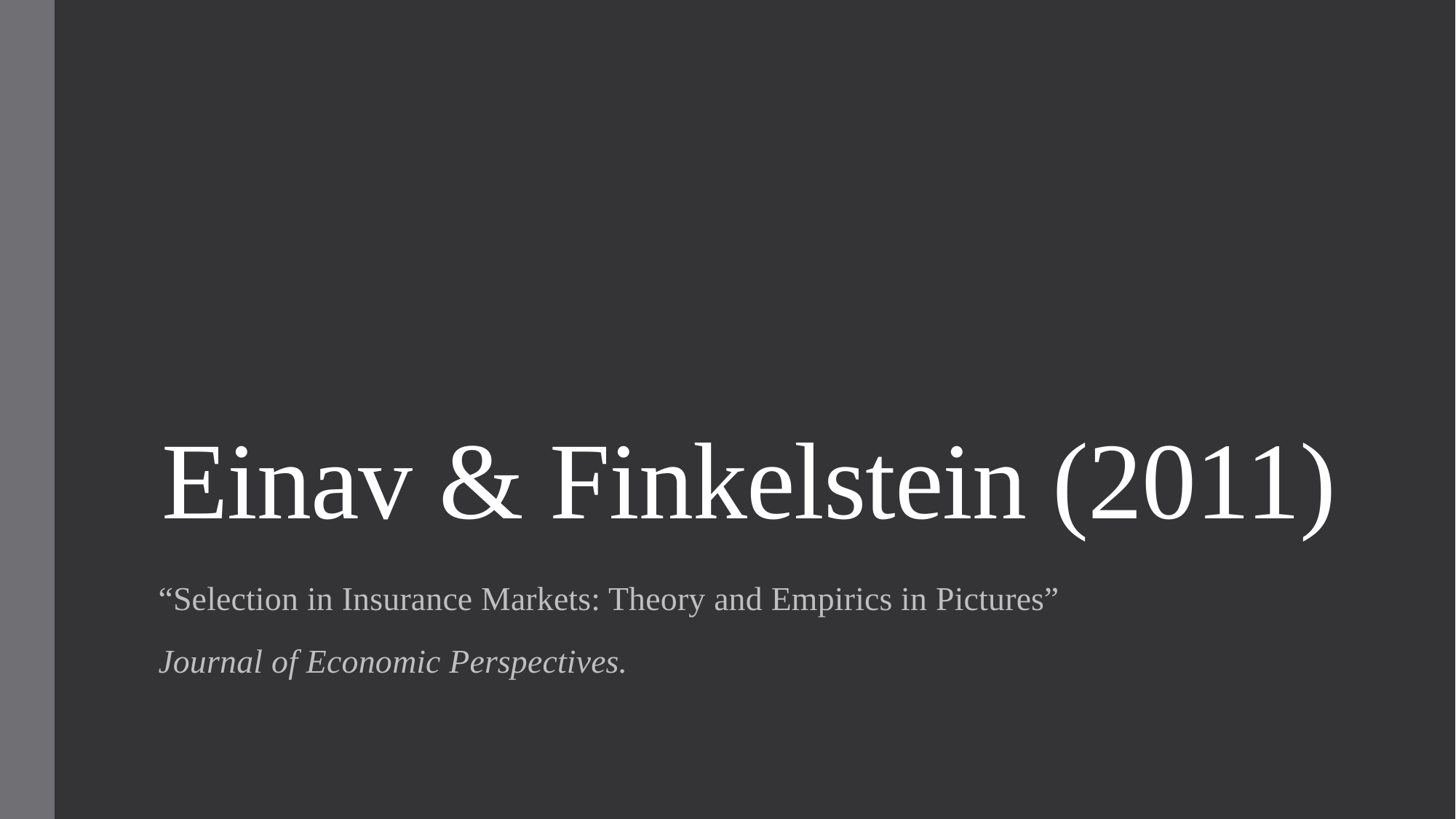

# Einav & Finkelstein (2011)
“Selection in Insurance Markets: Theory and Empirics in Pictures”
Journal of Economic Perspectives.